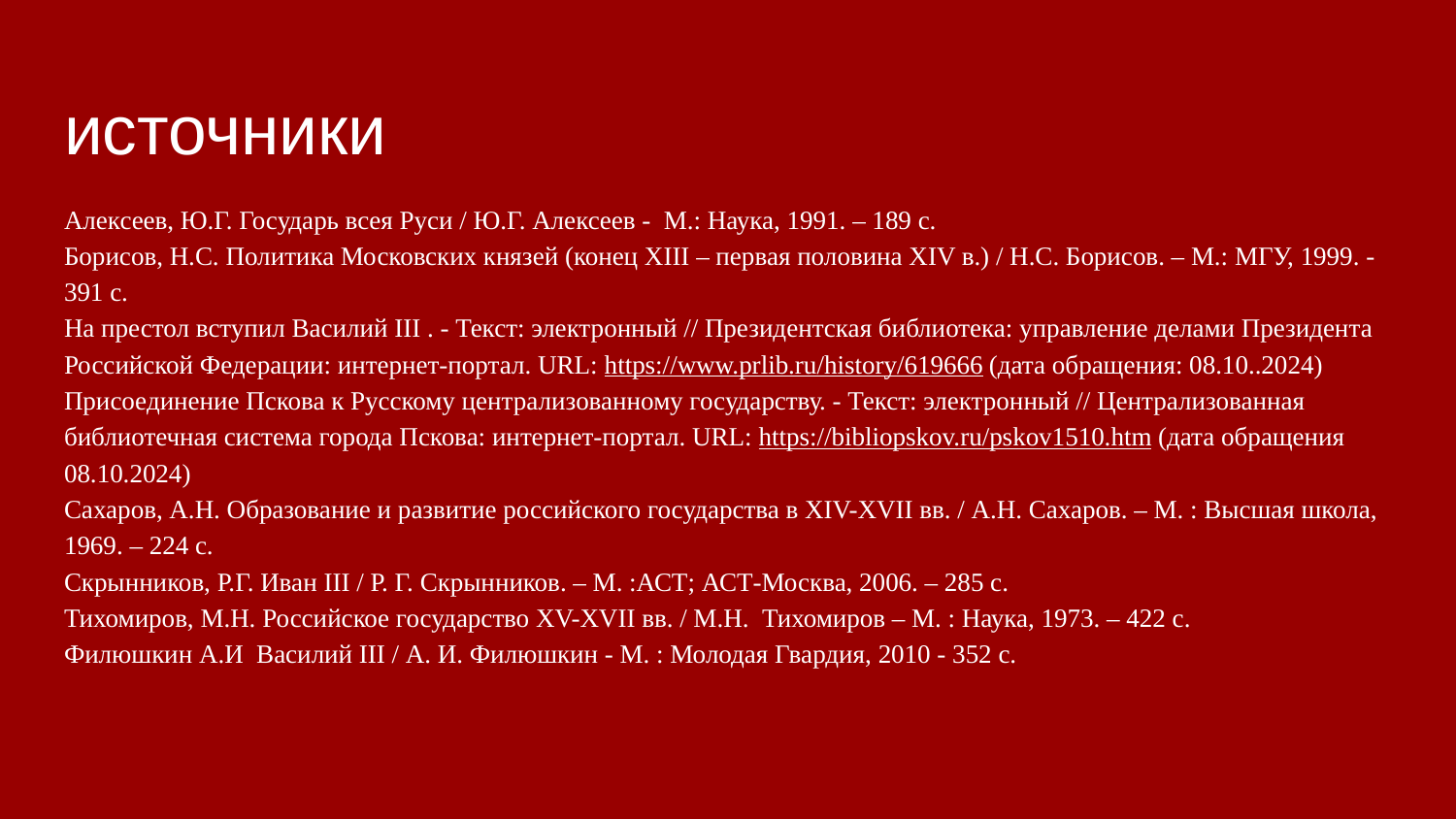

# источники
Алексеев, Ю.Г. Государь всея Руси / Ю.Г. Алексеев -  М.: Наука, 1991. – 189 с.
Борисов, Н.С. Политика Московских князей (конец XIII – первая половина XIV в.) / Н.С. Борисов. – М.: МГУ, 1999. - 391 с.
На престол вступил Василий III . - Текст: электронный // Президентская библиотека: управление делами Президента Российской Федерации: интернет-портал. URL: https://www.prlib.ru/history/619666 (дата обращения: 08.10..2024)
Присоединение Пскова к Русскому централизованному государству. - Текст: электронный // Централизованная библиотечная система города Пскова: интернет-портал. URL: https://bibliopskov.ru/pskov1510.htm (дата обращения 08.10.2024)
Сахаров, А.Н. Образование и развитие российского государства в XIV-XVII вв. / А.Н. Сахаров. – М. : Высшая школа, 1969. – 224 с.
Скрынников, Р.Г. Иван III / Р. Г. Скрынников. – М. :АСТ; АСТ-Москва, 2006. – 285 с.
Тихомиров, М.Н. Российское государство XV-XVII вв. / М.Н.  Тихомиров – М. : Наука, 1973. – 422 с.
Филюшкин А.И  Василий III / А. И. Филюшкин - М. : Молодая Гвардия, 2010 - 352 с.